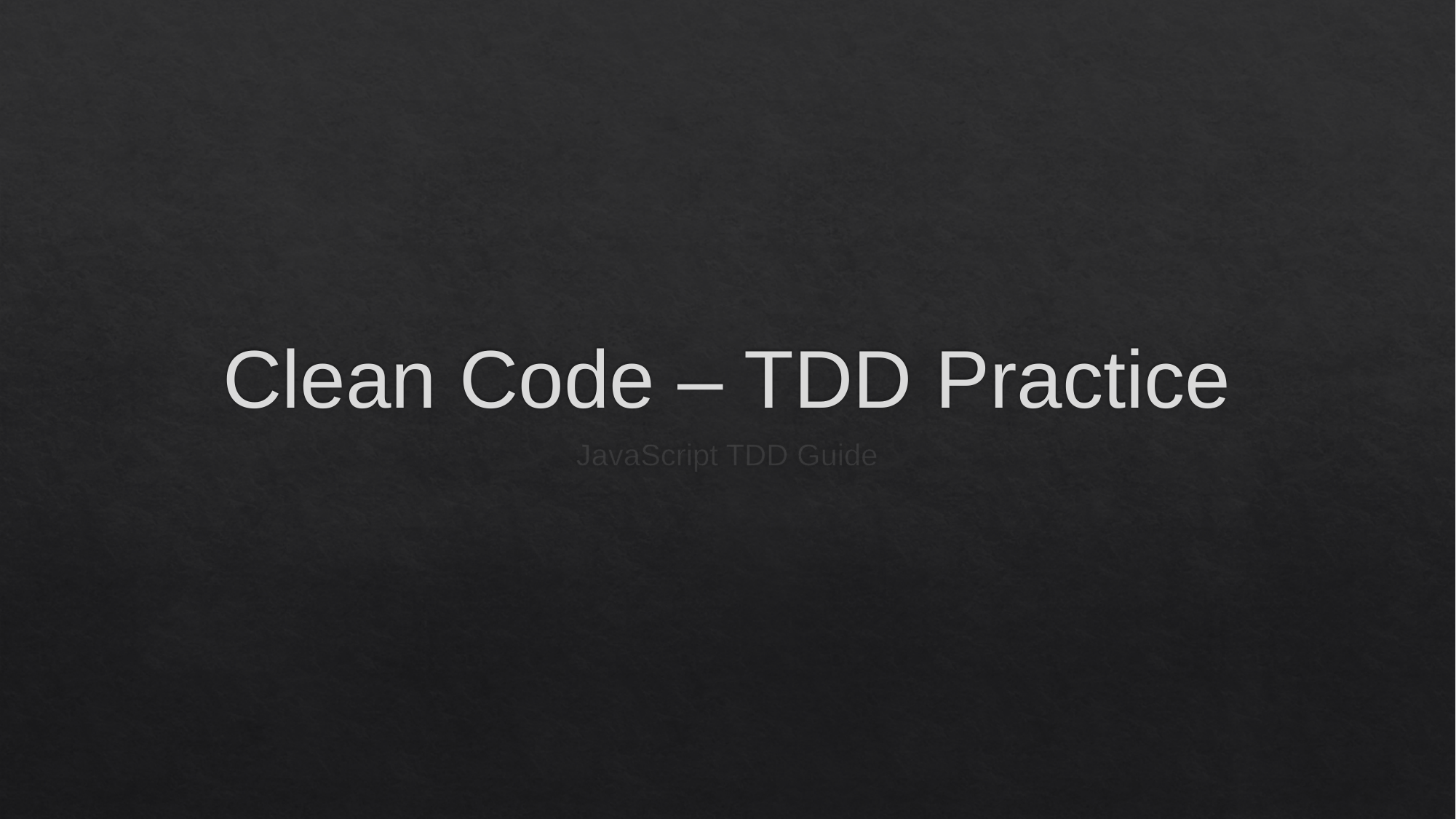

# Clean Code – TDD Practice
JavaScript TDD Guide